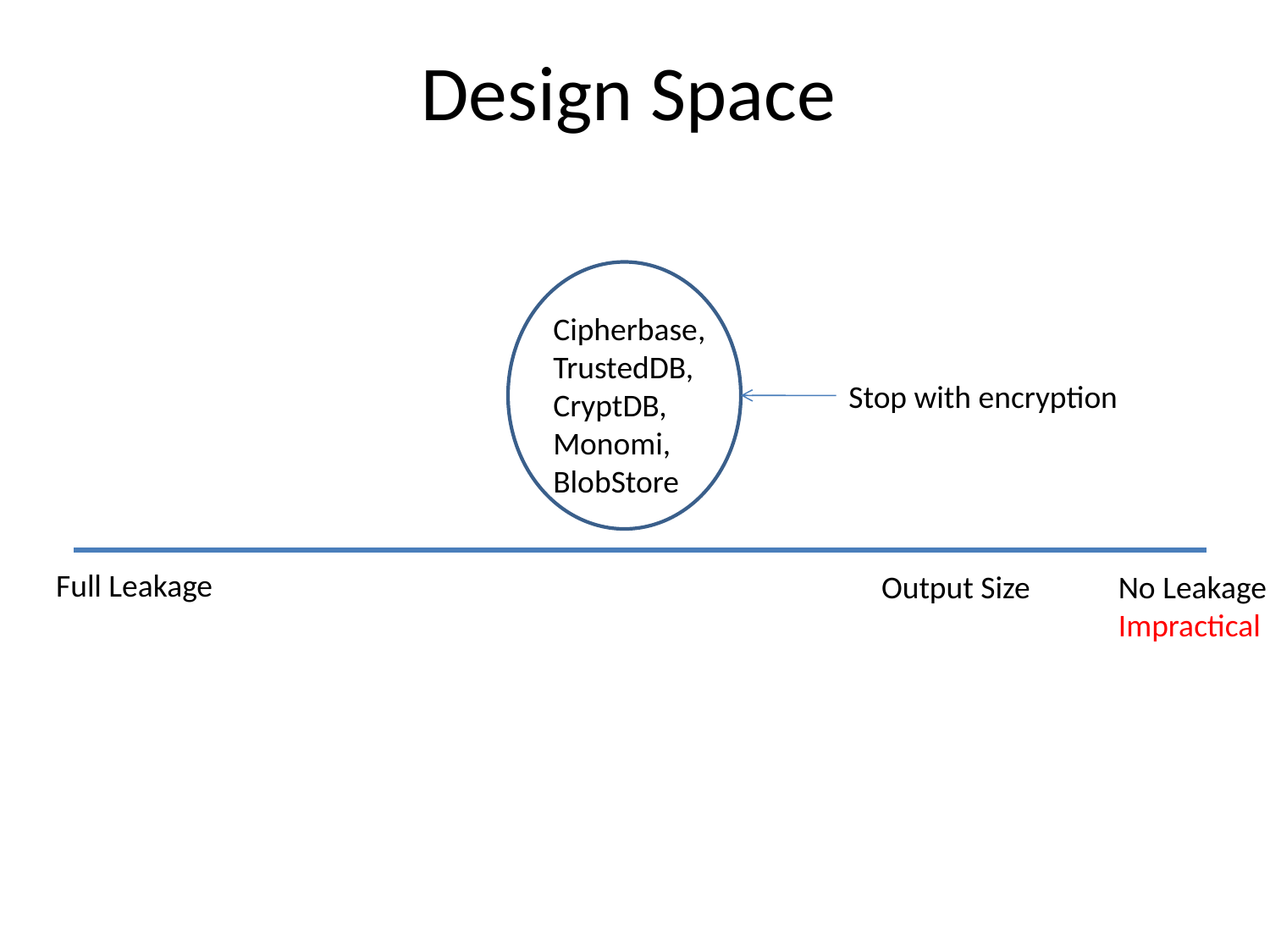

# Design Space

Cipherbase, TrustedDB,
CryptDB,
Monomi,
BlobStore
Stop with encryption
Full Leakage
Output Size
No Leakage
Impractical